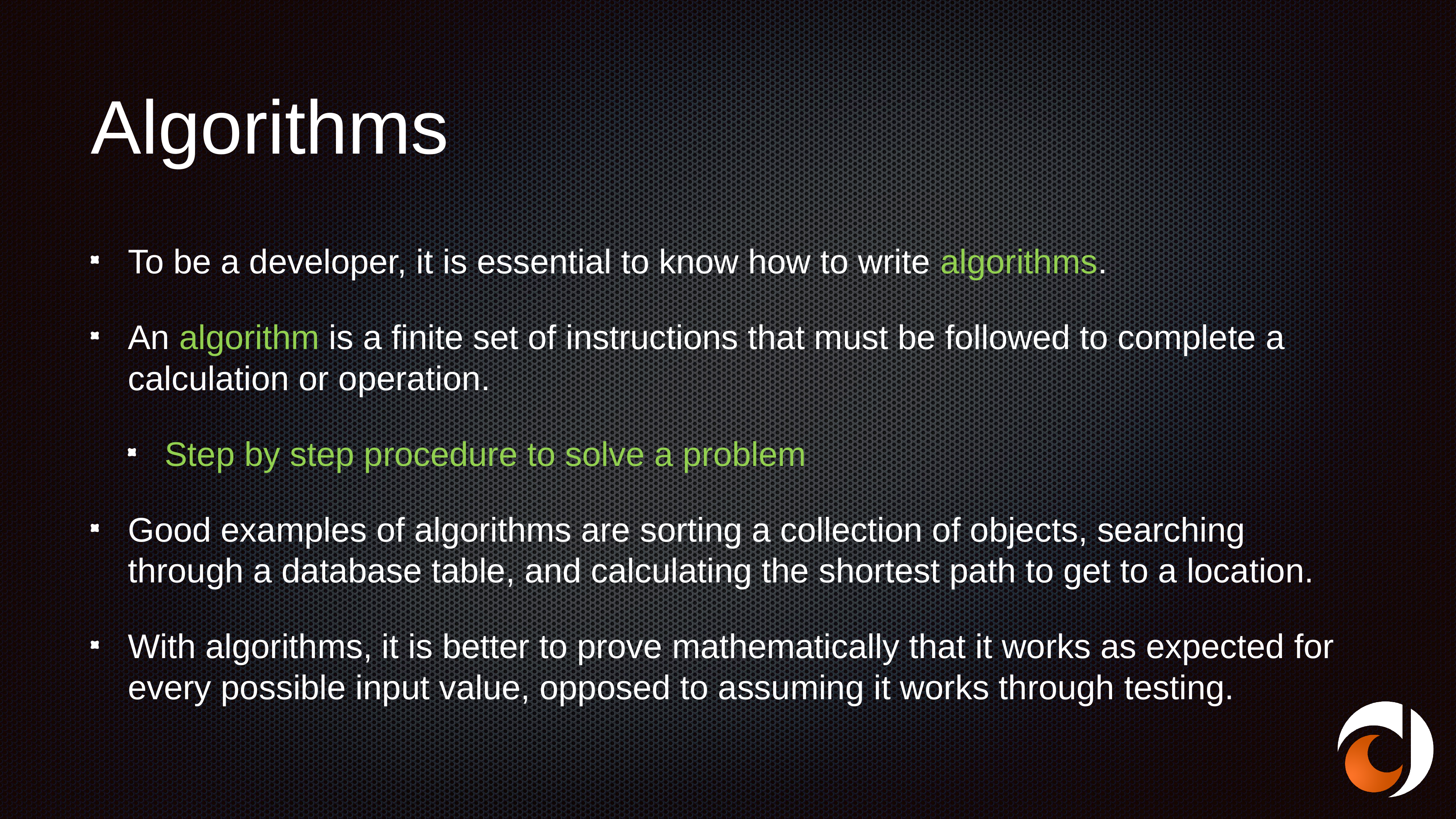

# Algorithms
To be a developer, it is essential to know how to write algorithms.
An algorithm is a finite set of instructions that must be followed to complete a calculation or operation.
Step by step procedure to solve a problem
Good examples of algorithms are sorting a collection of objects, searching through a database table, and calculating the shortest path to get to a location.
With algorithms, it is better to prove mathematically that it works as expected for every possible input value, opposed to assuming it works through testing.